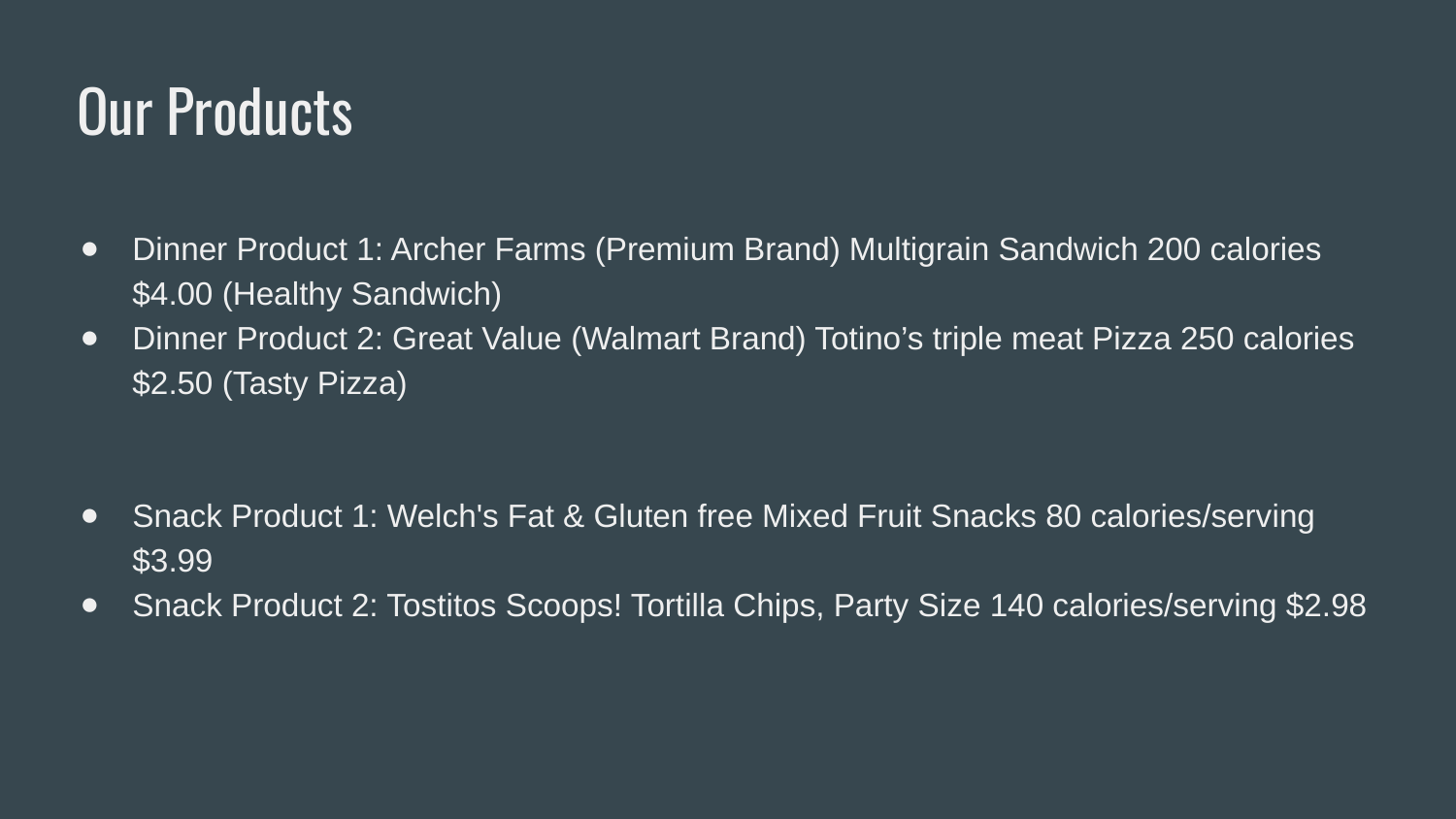

Our Products
Dinner Product 1: Archer Farms (Premium Brand) Multigrain Sandwich 200 calories $4.00 (Healthy Sandwich)
Dinner Product 2: Great Value (Walmart Brand) Totino’s triple meat Pizza 250 calories $2.50 (Tasty Pizza)

Snack Product 1: Welch's Fat & Gluten free Mixed Fruit Snacks 80 calories/serving $3.99
Snack Product 2: Tostitos Scoops! Tortilla Chips, Party Size 140 calories/serving $2.98